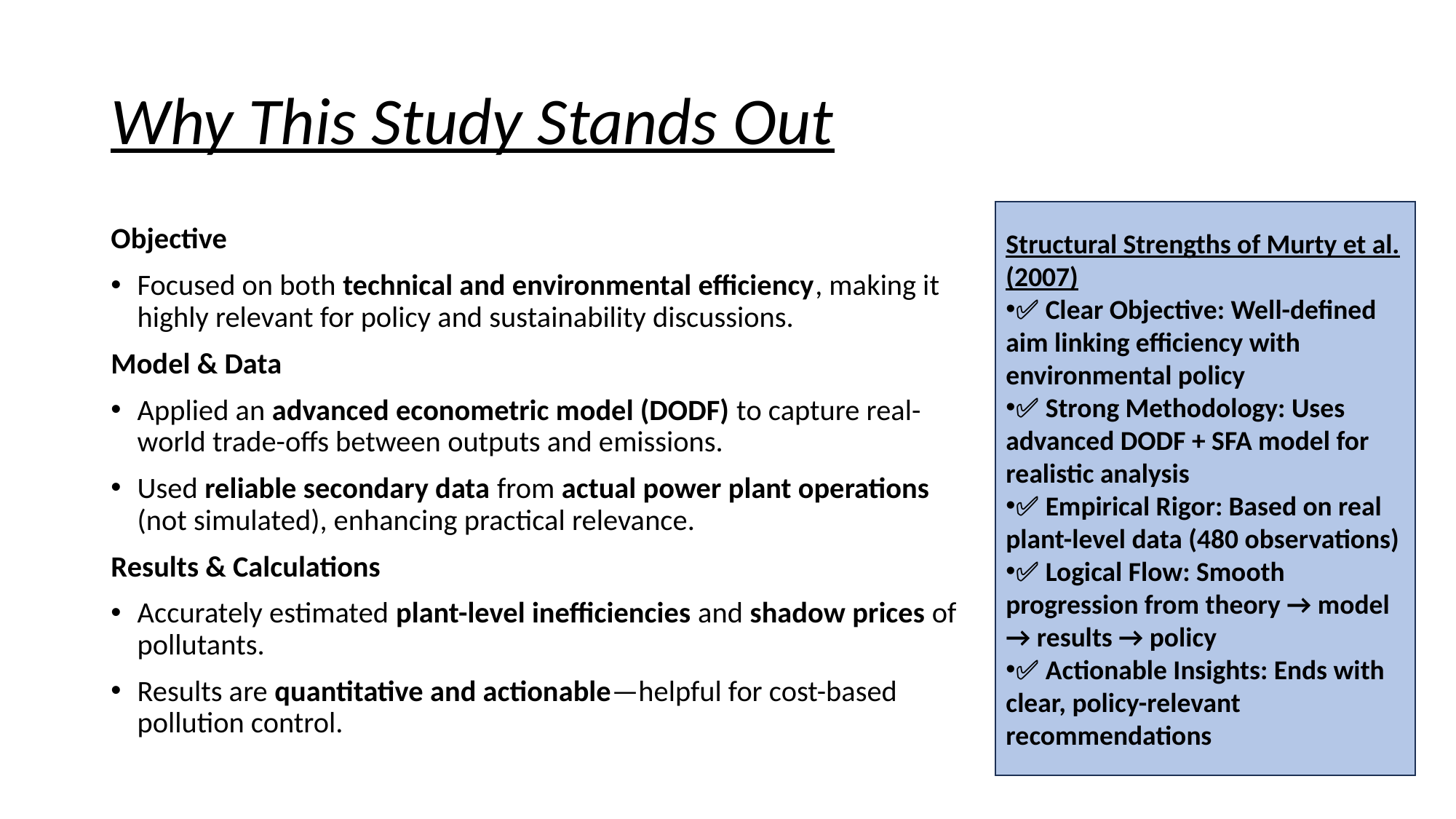

# Why This Study Stands Out
Structural Strengths of Murty et al. (2007)
✅ Clear Objective: Well-defined aim linking efficiency with environmental policy
✅ Strong Methodology: Uses advanced DODF + SFA model for realistic analysis
✅ Empirical Rigor: Based on real plant-level data (480 observations)
✅ Logical Flow: Smooth progression from theory → model → results → policy
✅ Actionable Insights: Ends with clear, policy-relevant recommendations
Objective
Focused on both technical and environmental efficiency, making it highly relevant for policy and sustainability discussions.
Model & Data
Applied an advanced econometric model (DODF) to capture real-world trade-offs between outputs and emissions.
Used reliable secondary data from actual power plant operations (not simulated), enhancing practical relevance.
Results & Calculations
Accurately estimated plant-level inefficiencies and shadow prices of pollutants.
Results are quantitative and actionable—helpful for cost-based pollution control.